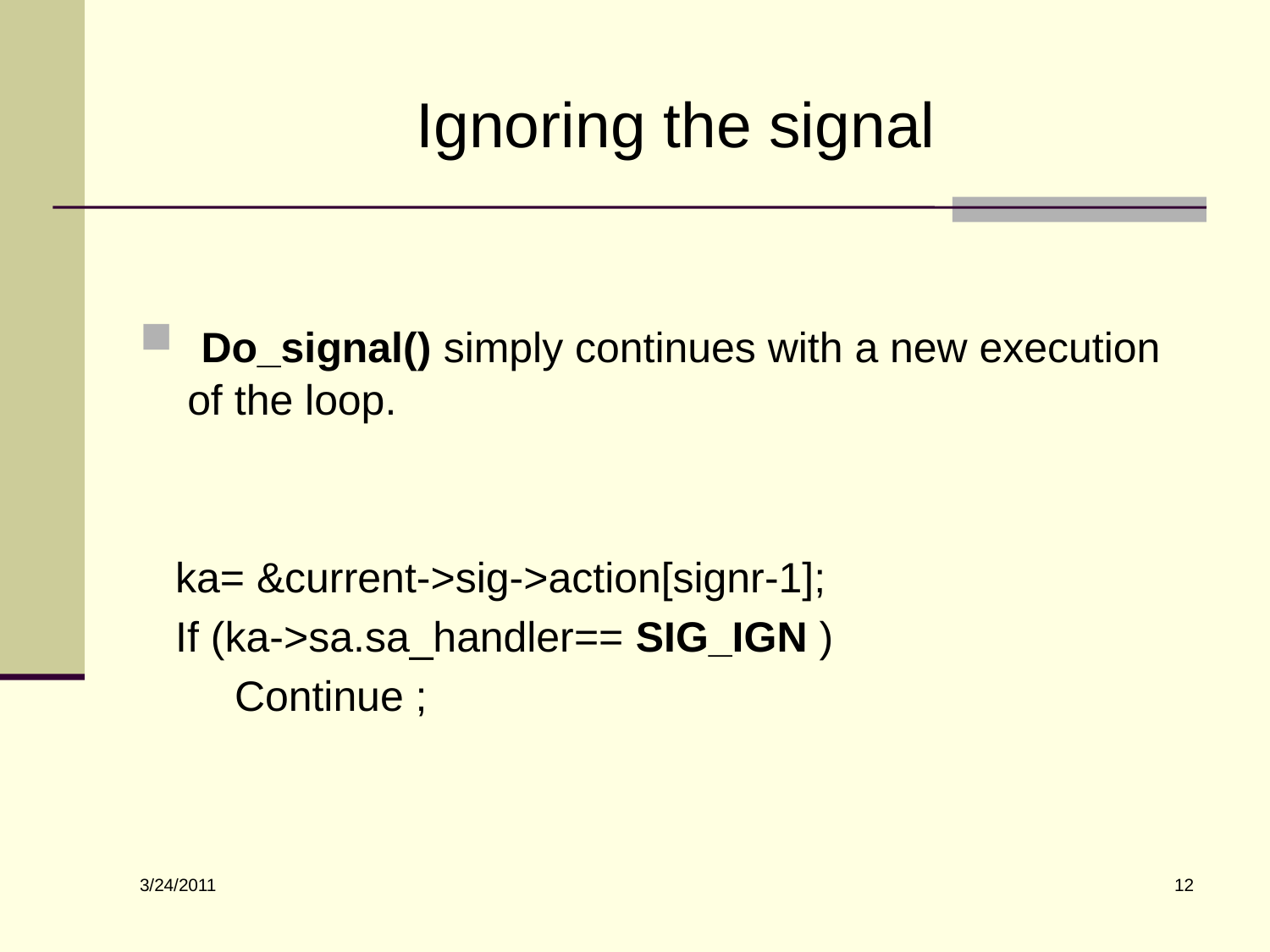

# Ignoring the signal

 Do_signal() simply continues with a new execution of the loop.

   ka= &current->sig->action[signr-1];
   If (ka->sa.sa_handler== SIG_IGN )
        Continue ;
12
3/24/2011